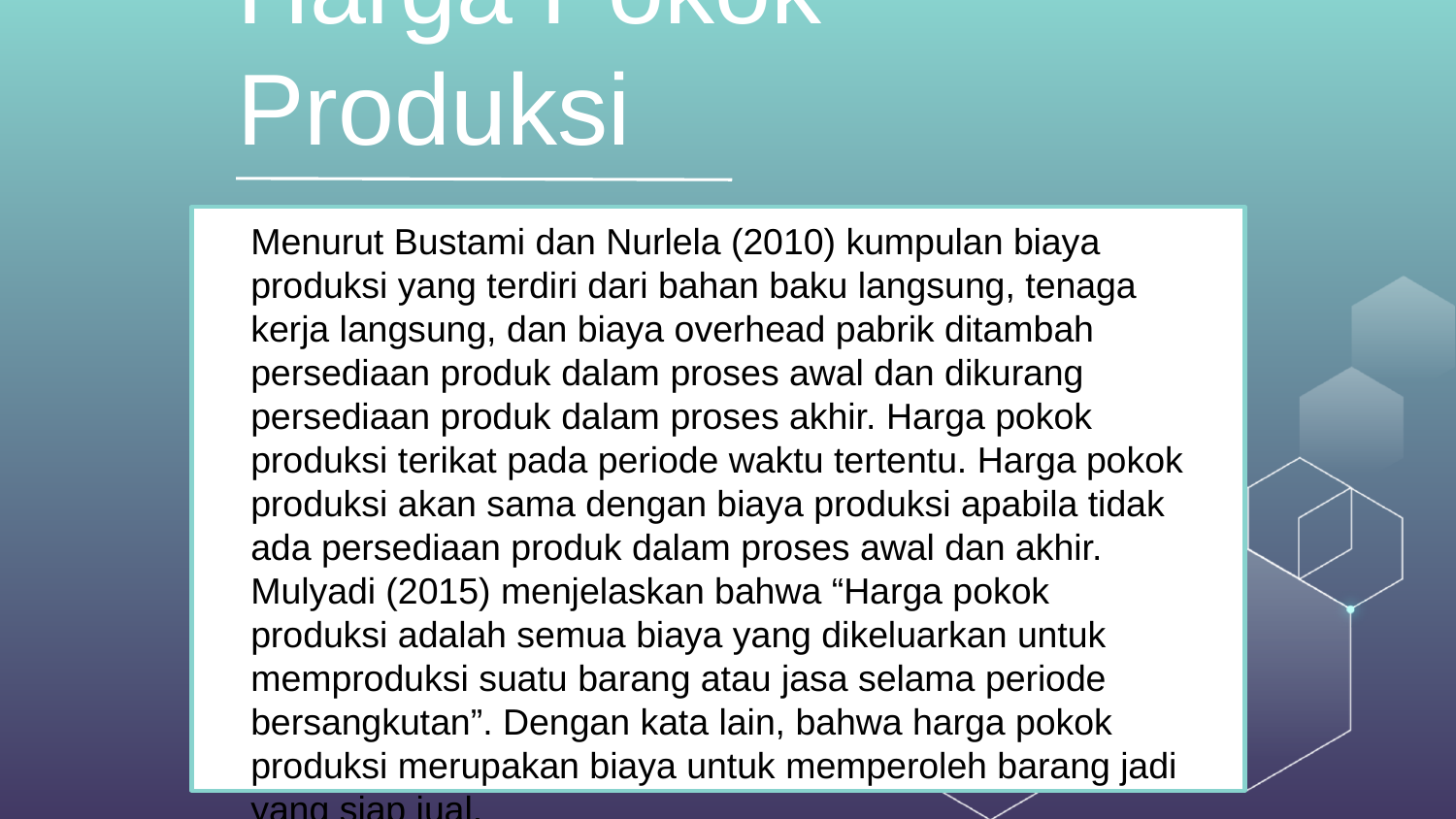

# Harga Pokok Produksi
Menurut Bustami dan Nurlela (2010) kumpulan biaya produksi yang terdiri dari bahan baku langsung, tenaga kerja langsung, dan biaya overhead pabrik ditambah persediaan produk dalam proses awal dan dikurang persediaan produk dalam proses akhir. Harga pokok produksi terikat pada periode waktu tertentu. Harga pokok produksi akan sama dengan biaya produksi apabila tidak ada persediaan produk dalam proses awal dan akhir.
Mulyadi (2015) menjelaskan bahwa “Harga pokok produksi adalah semua biaya yang dikeluarkan untuk memproduksi suatu barang atau jasa selama periode bersangkutan”. Dengan kata lain, bahwa harga pokok produksi merupakan biaya untuk memperoleh barang jadi yang siap jual.